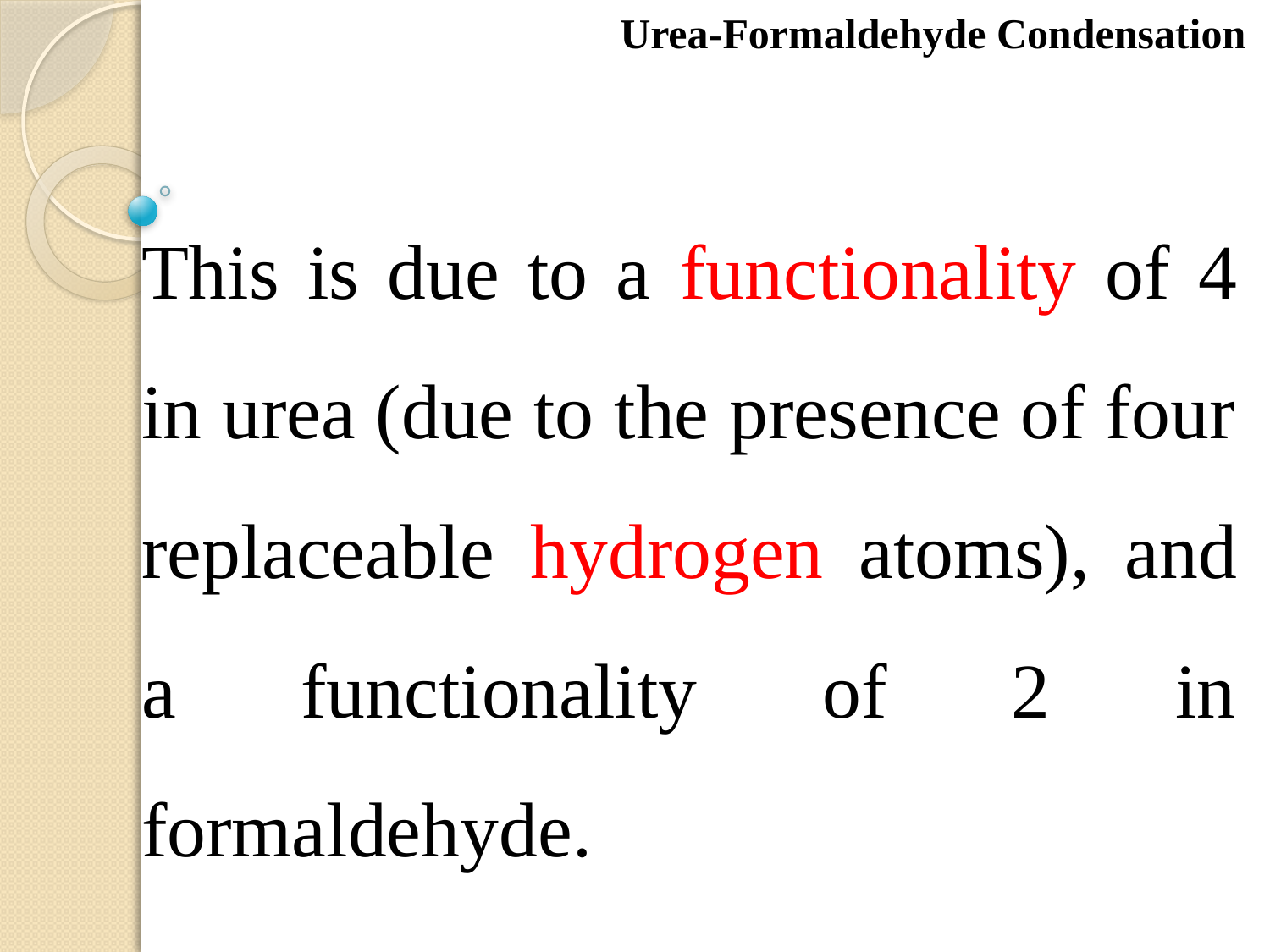

Urea-Formaldehyde Condensation
This is due to a functionality of 4 in urea (due to the presence of four replaceable hydrogen atoms), and a functionality of 2 in formaldehyde.